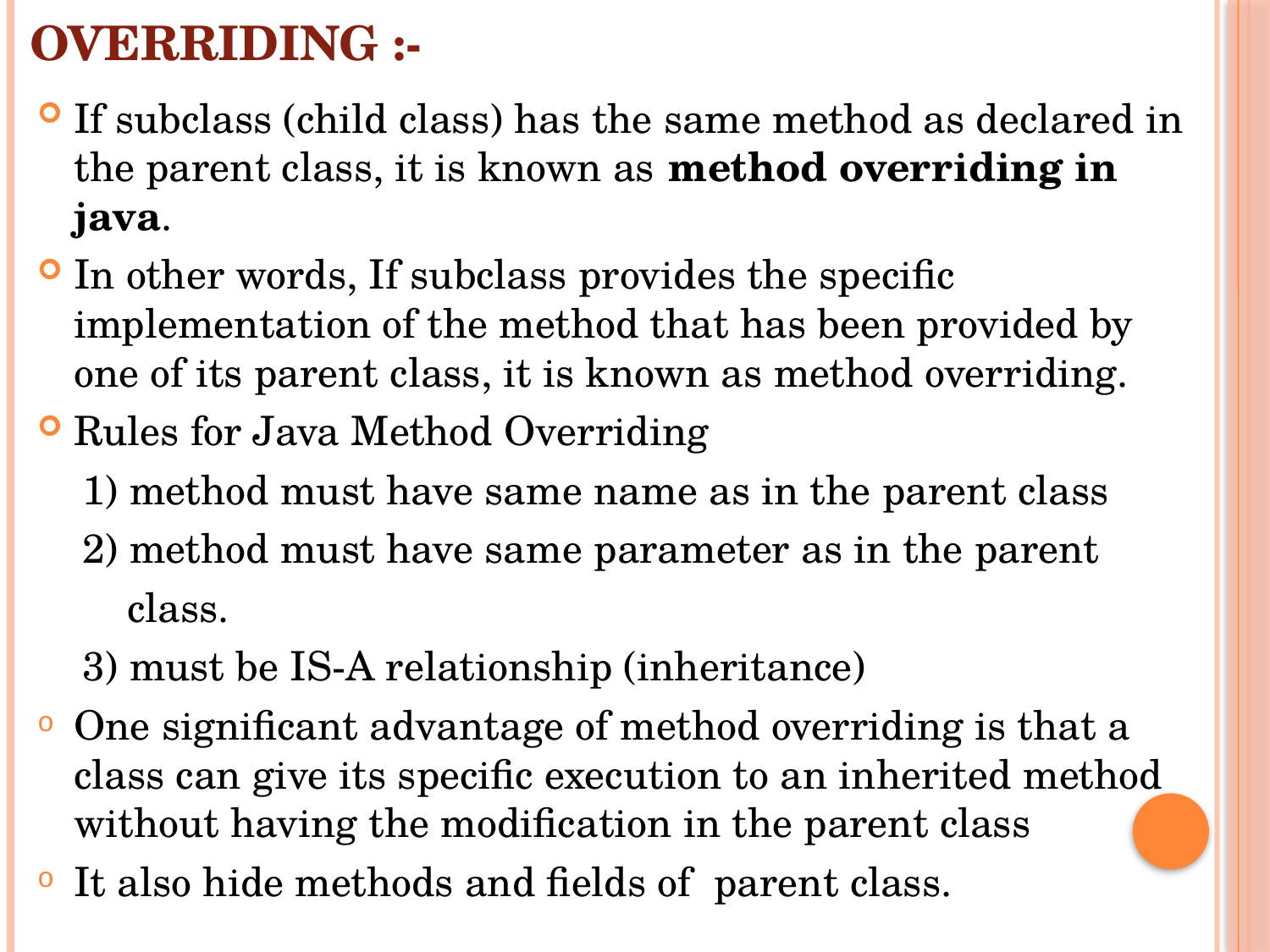

# Overriding :-
If subclass (child class) has the same method as declared in the parent class, it is known as method overriding in java.
In other words, If subclass provides the specific implementation of the method that has been provided by one of its parent class, it is known as method overriding.
Rules for Java Method Overriding
    1) method must have same name as in the parent class
    2) method must have same parameter as in the parent
        class.
    3) must be IS-A relationship (inheritance)
One significant advantage of method overriding is that a class can give its specific execution to an inherited method without having the modification in the parent class
It also hide methods and fields of  parent class.